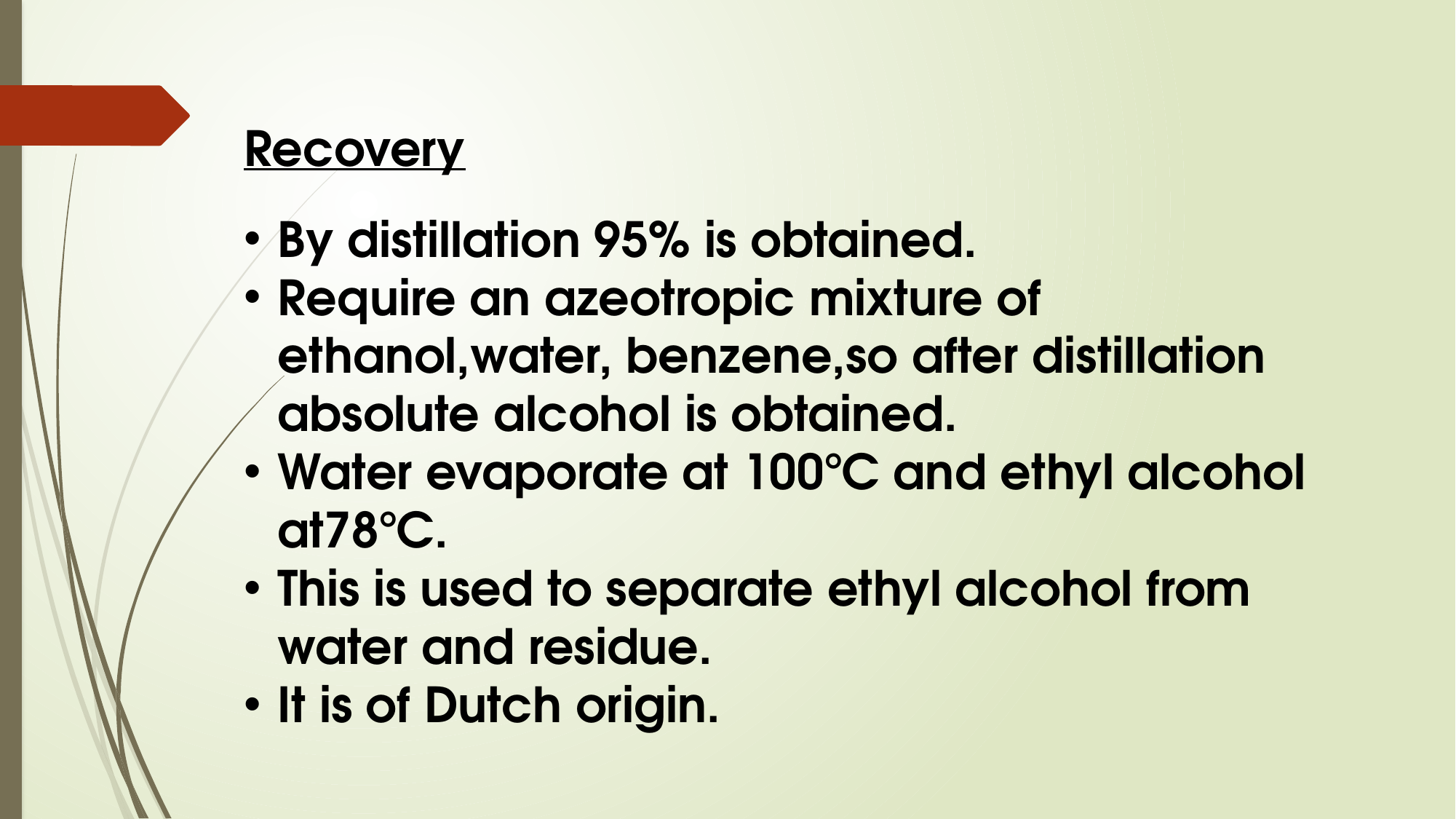

Recovery

By distillation 95% is obtained.
Require an azeotropic mixture of ethanol,water, benzene,so after distillation absolute alcohol is obtained.
Water evaporate at 100℃ and ethyl alcohol at78℃.
This is used to separate ethyl alcohol from water and residue.
It is of Dutch origin.